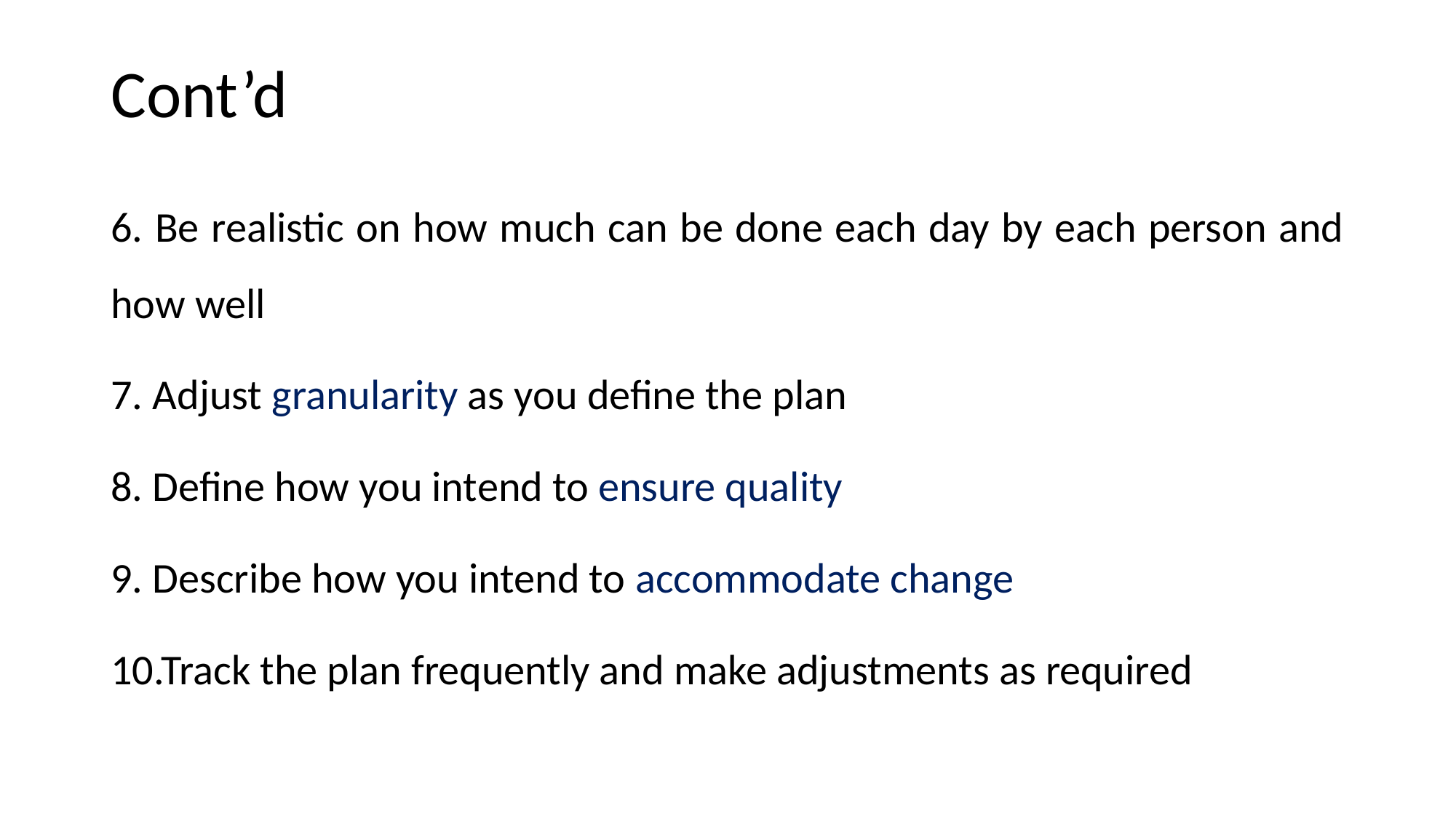

# Cont’d
6. Be realistic on how much can be done each day by each person and how well
7. Adjust granularity as you define the plan
8. Define how you intend to ensure quality
9. Describe how you intend to accommodate change
10.Track the plan frequently and make adjustments as required